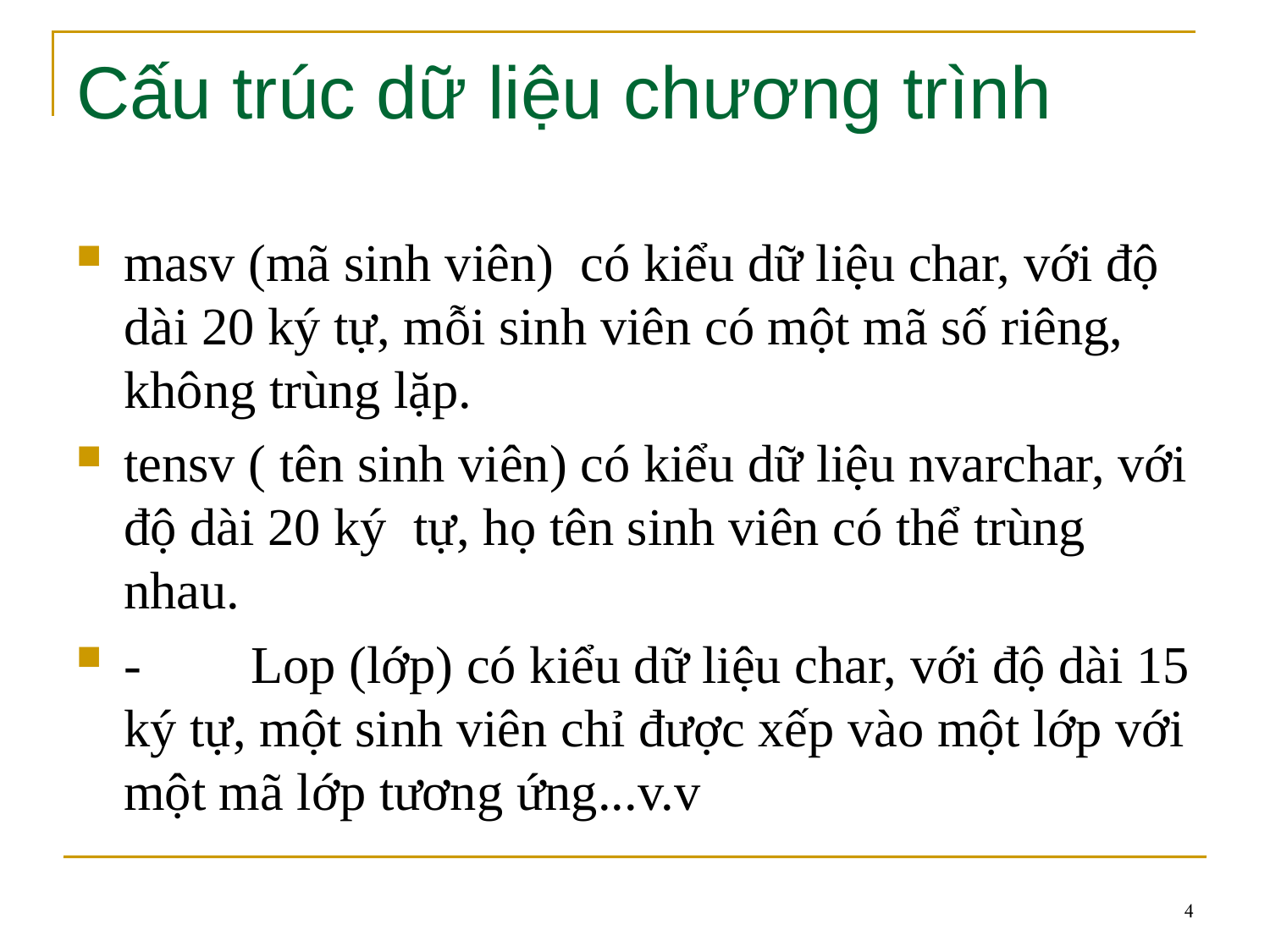

# Cấu trúc dữ liệu chương trình
masv (mã sinh viên)  có kiểu dữ liệu char, với độ dài 20 ký tự, mỗi sinh viên có một mã số riêng, không trùng lặp.
tensv ( tên sinh viên) có kiểu dữ liệu nvarchar, với độ dài 20 ký  tự, họ tên sinh viên có thể trùng  nhau.
-	Lop (lớp) có kiểu dữ liệu char, với độ dài 15 ký tự, một sinh viên chỉ được xếp vào một lớp với một mã lớp tương ứng...v.v
4